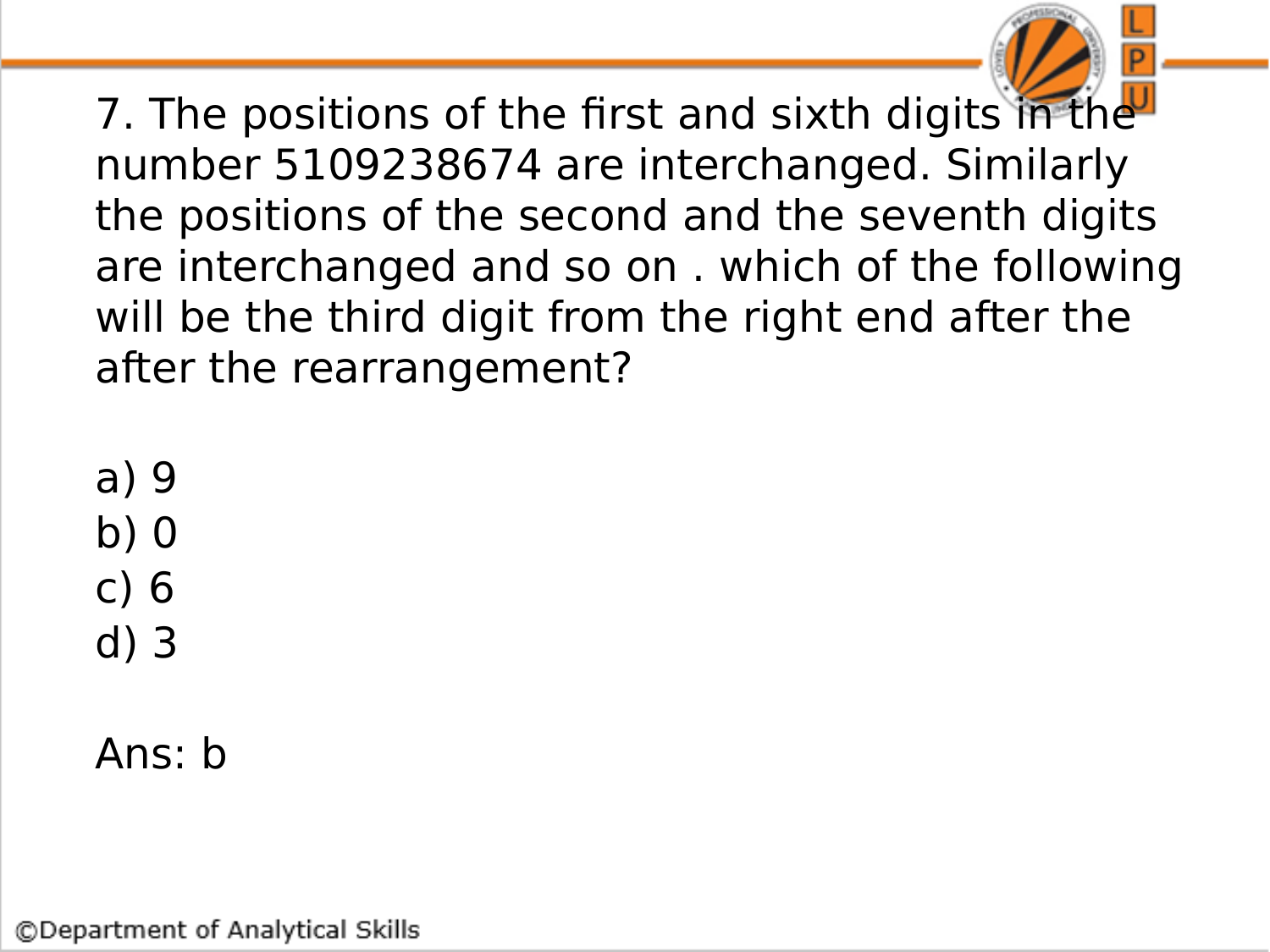

7. The positions of the first and sixth digits in the number 5109238674 are interchanged. Similarly the positions of the second and the seventh digits are interchanged and so on . which of the following will be the third digit from the right end after the after the rearrangement?

a) 9
b) 0
c) 6
d) 3

Ans: b